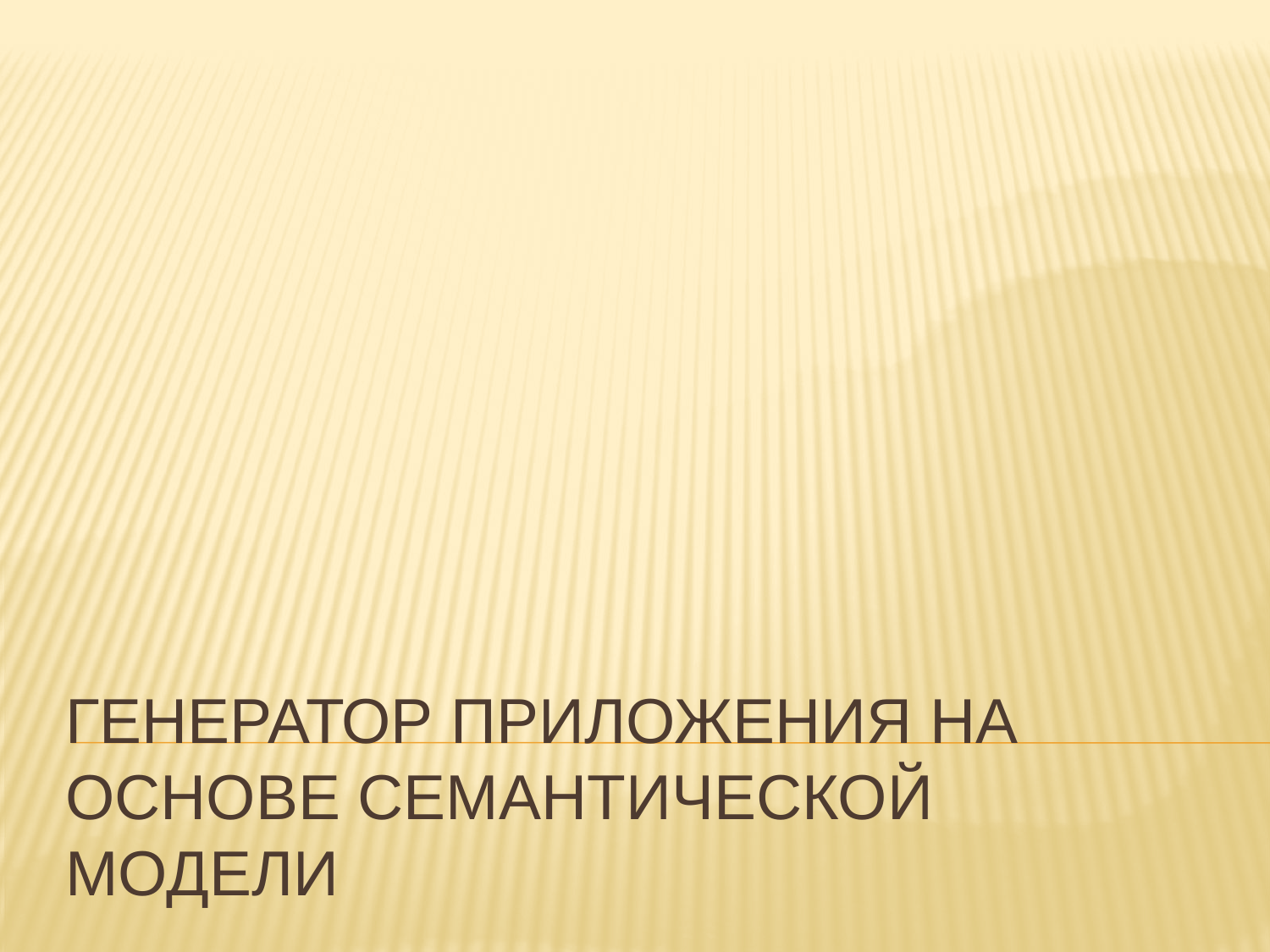

# Генератор приложения на основе Семантической модели